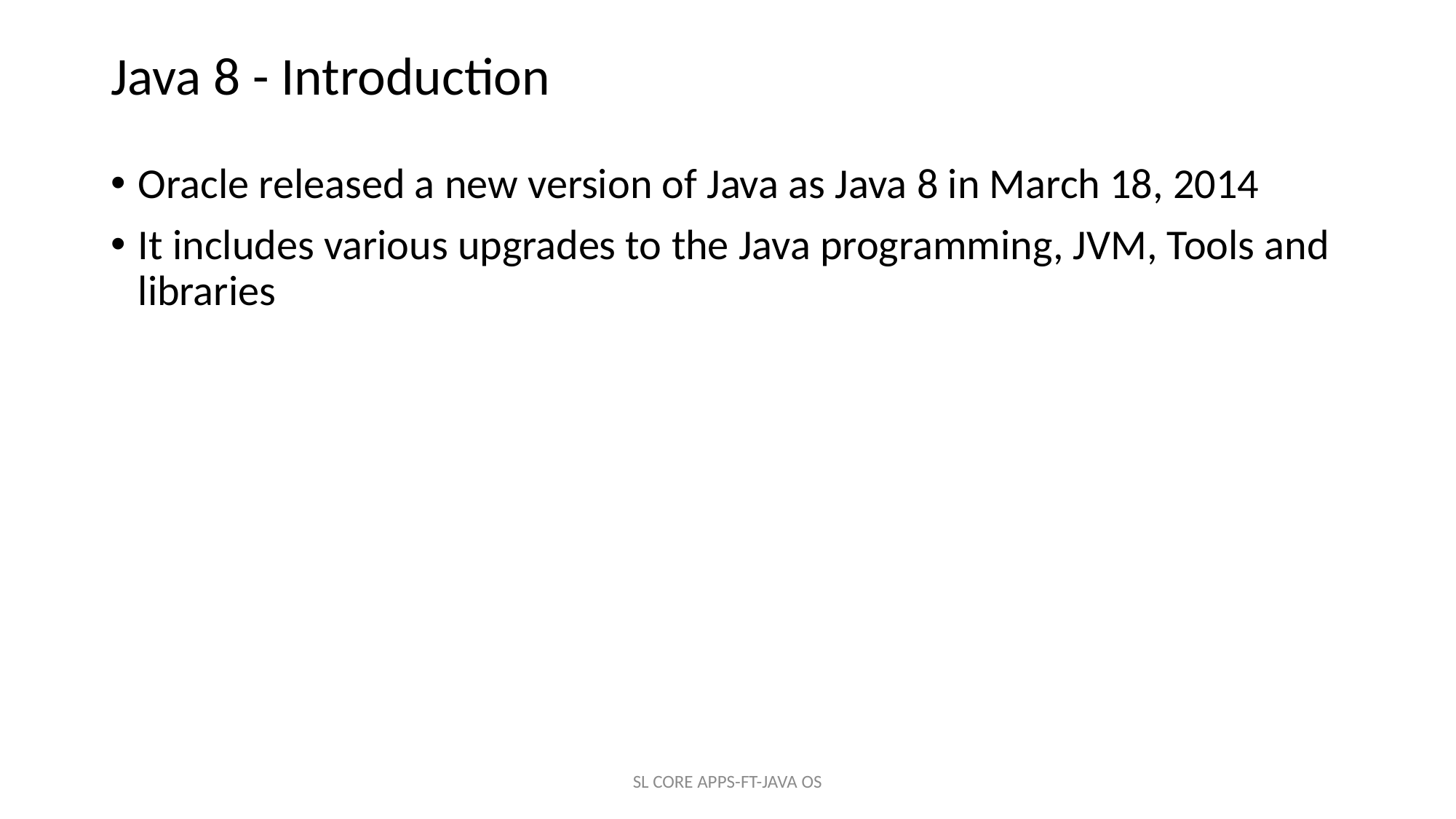

# Java 8 - Introduction
Oracle released a new version of Java as Java 8 in March 18, 2014
It includes various upgrades to the Java programming, JVM, Tools and libraries
SL CORE APPS-FT-JAVA OS